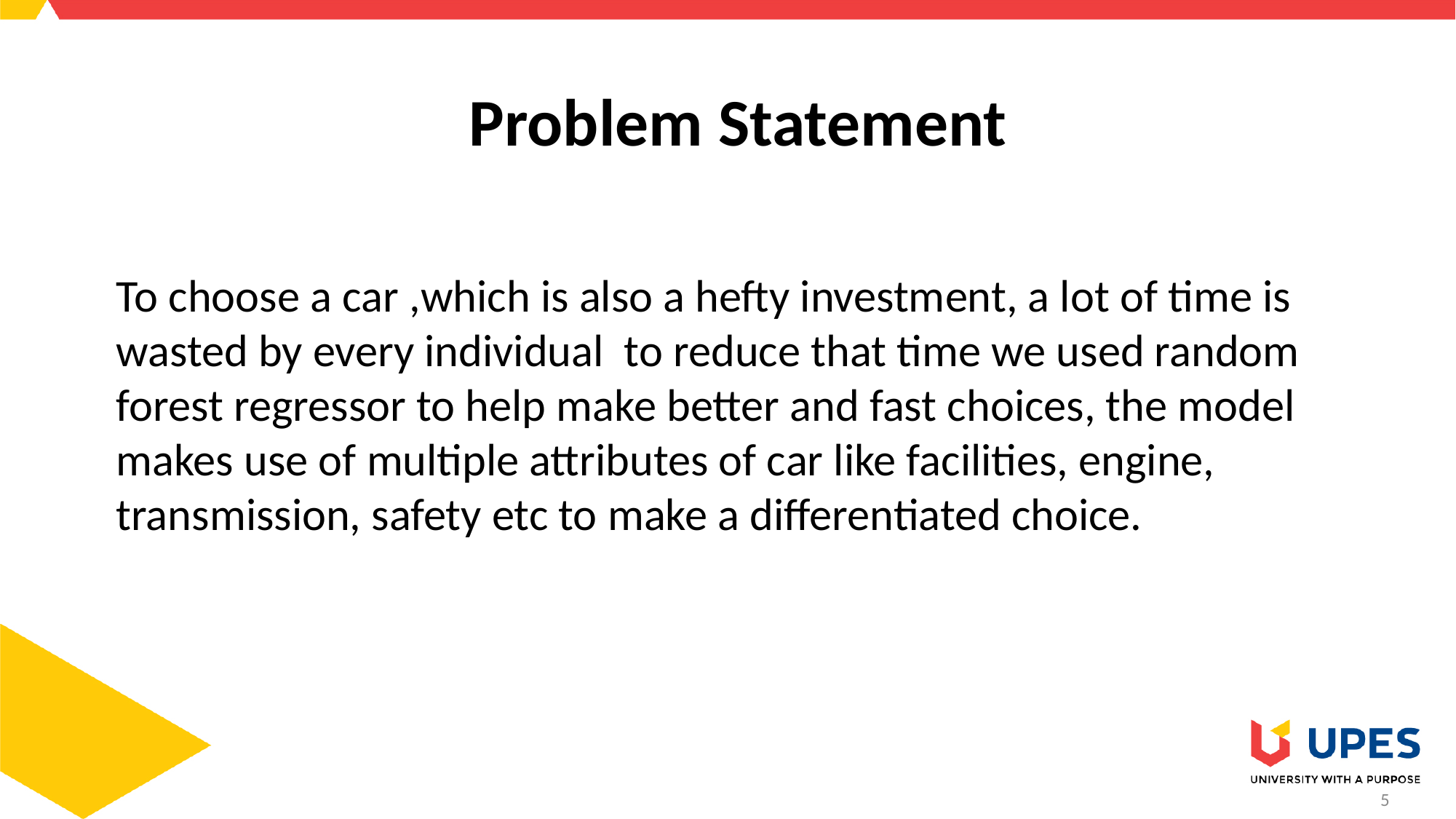

# Problem Statement
To choose a car ,which is also a hefty investment, a lot of time is wasted by every individual  to reduce that time we used random forest regressor to help make better and fast choices, the model makes use of multiple attributes of car like facilities, engine, transmission, safety etc to make a differentiated choice.